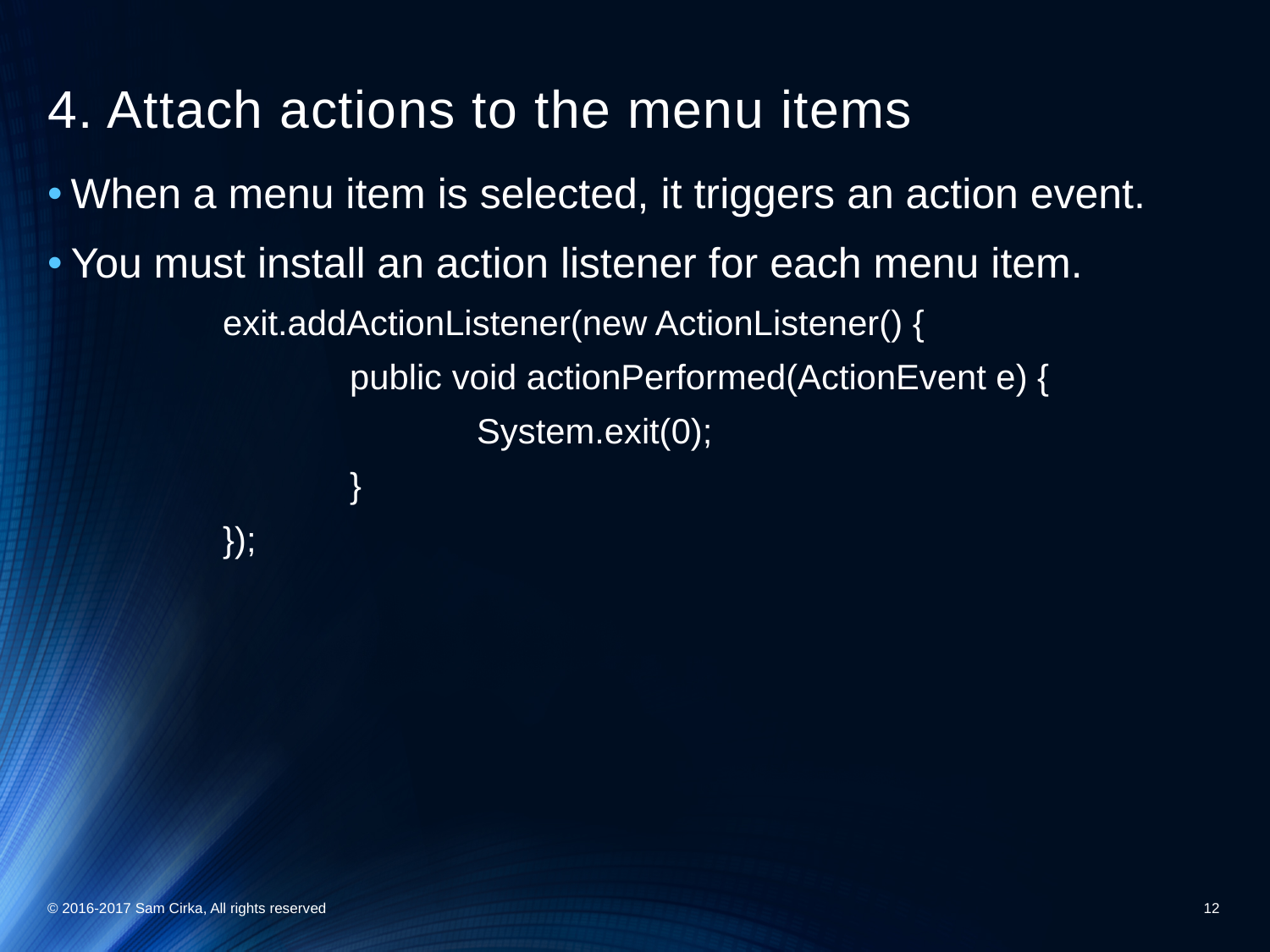

# 4. Attach actions to the menu items
When a menu item is selected, it triggers an action event.
You must install an action listener for each menu item.
		exit.addActionListener(new ActionListener() {
			public void actionPerformed(ActionEvent e) {
				System.exit(0);
			}
		});
© 2016-2017 Sam Cirka, All rights reserved
12